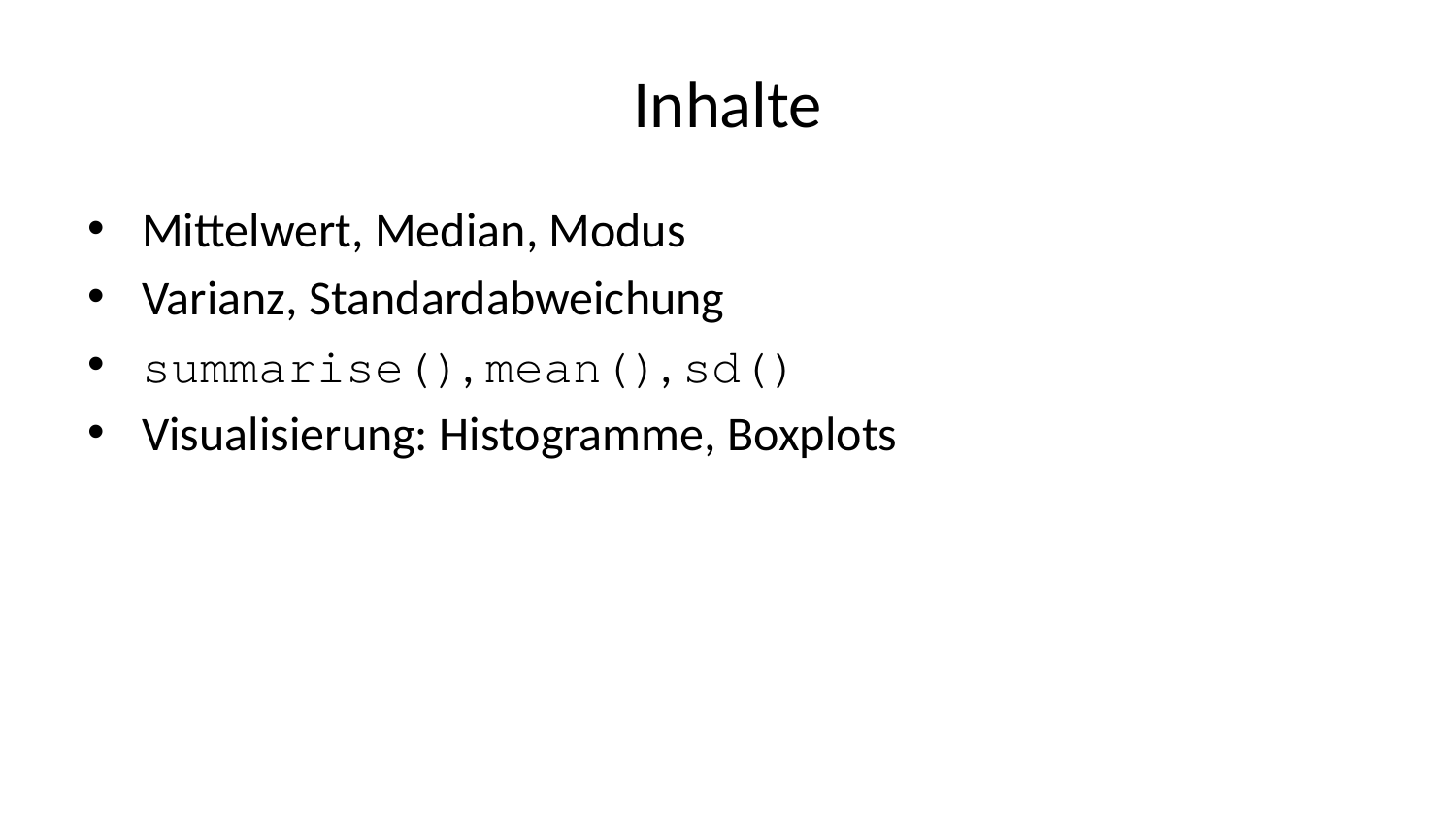

# Inhalte
Mittelwert, Median, Modus
Varianz, Standardabweichung
summarise(), mean(), sd()
Visualisierung: Histogramme, Boxplots